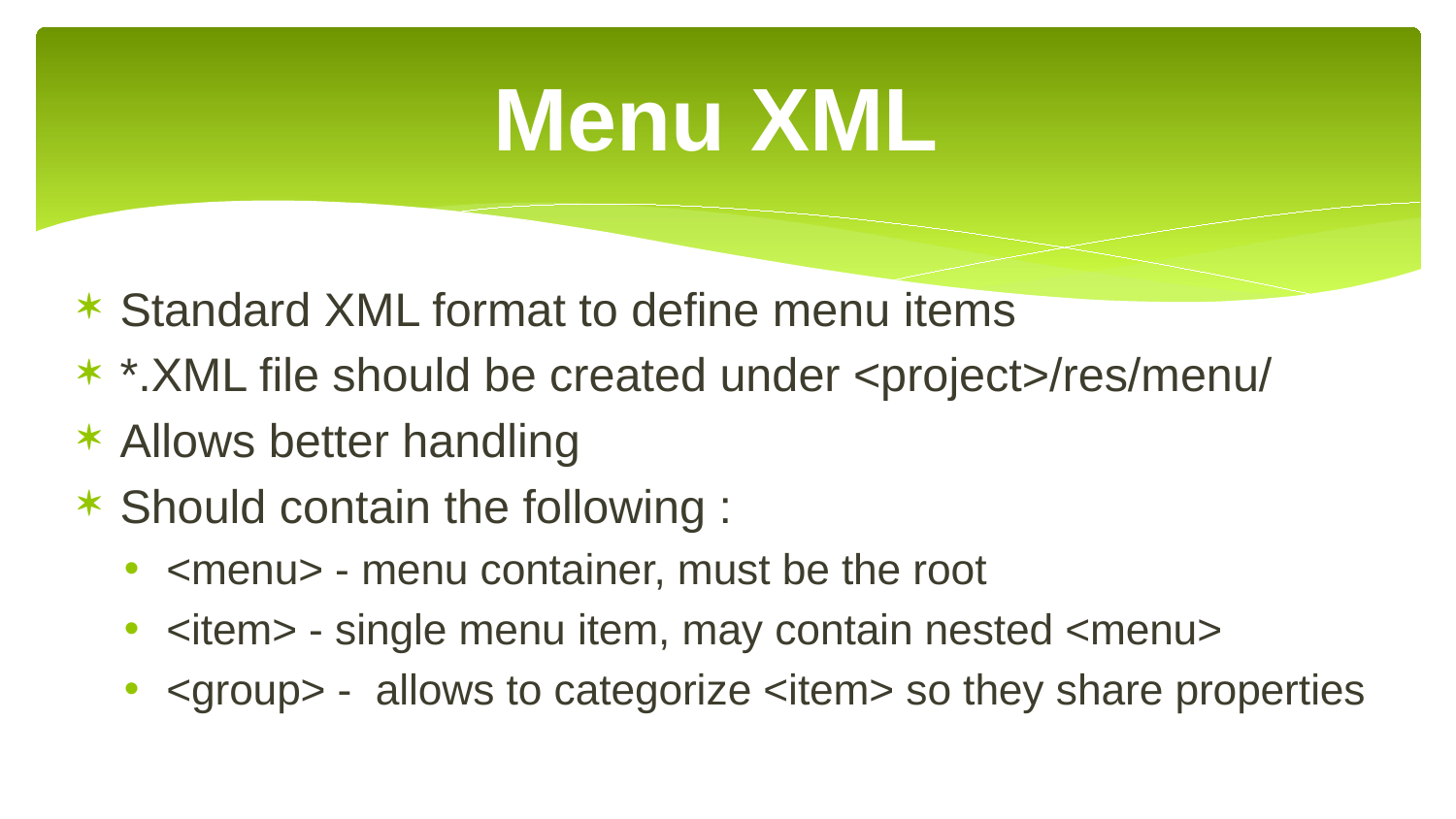

# Menu XML
Standard XML format to define menu items
*.XML file should be created under <project>/res/menu/
Allows better handling
Should contain the following :
<menu> - menu container, must be the root
<item> - single menu item, may contain nested <menu>
<group> -  allows to categorize <item> so they share properties